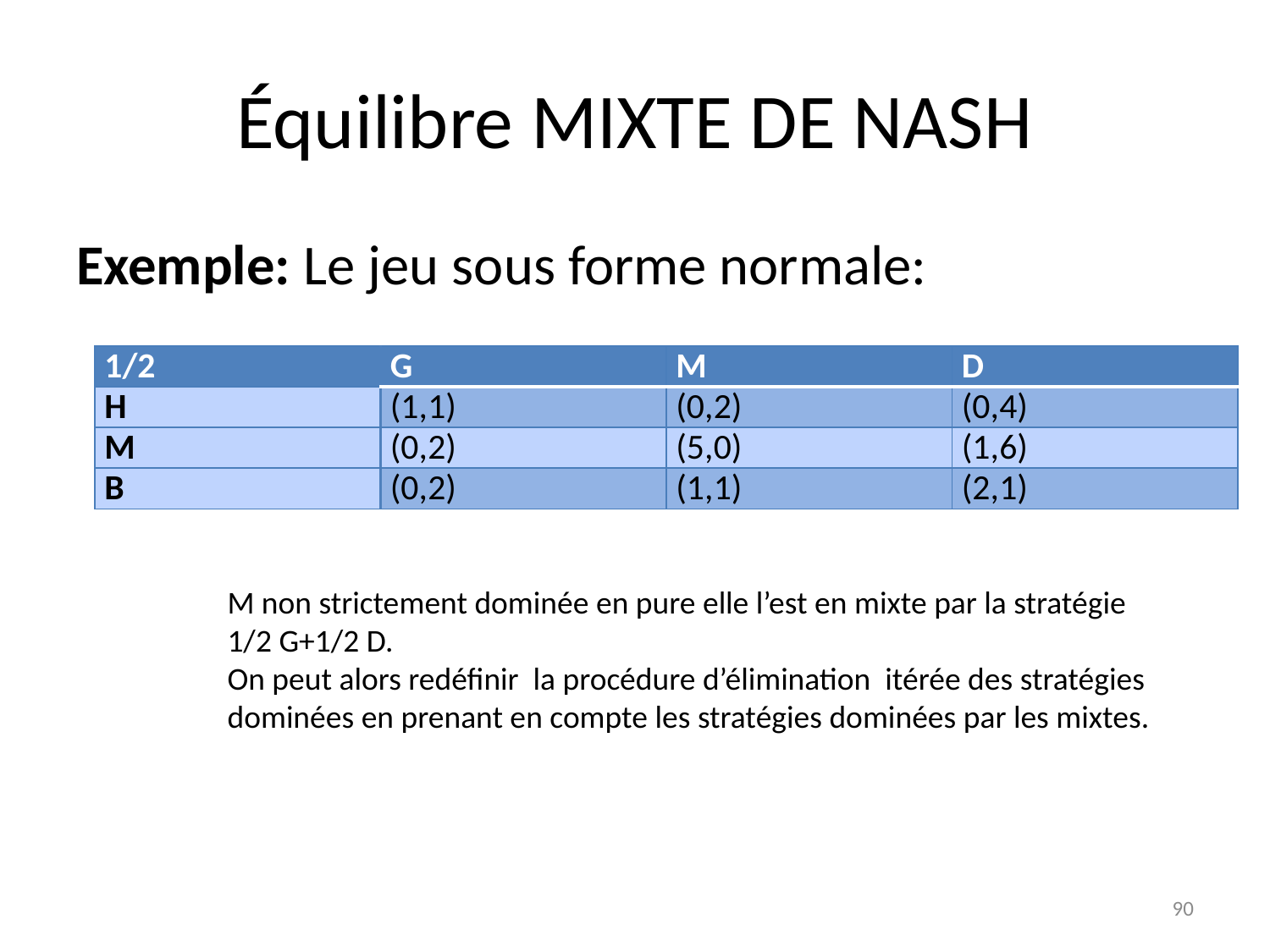

# Équilibre MIXTE DE NASH
Exemple: Le jeu sous forme normale:

| 1/2 | G | M | D |
| --- | --- | --- | --- |
| H | (1,1) | (0,2) | (0,4) |
| M | (0,2) | (5,0) | (1,6) |
| B | (0,2) | (1,1) | (2,1) |
M non strictement dominée en pure elle l’est en mixte par la stratégie 1/2 G+1/2 D.
On peut alors redéfinir  la procédure d’élimination  itérée des stratégies dominées en prenant en compte les stratégies dominées par les mixtes.
90